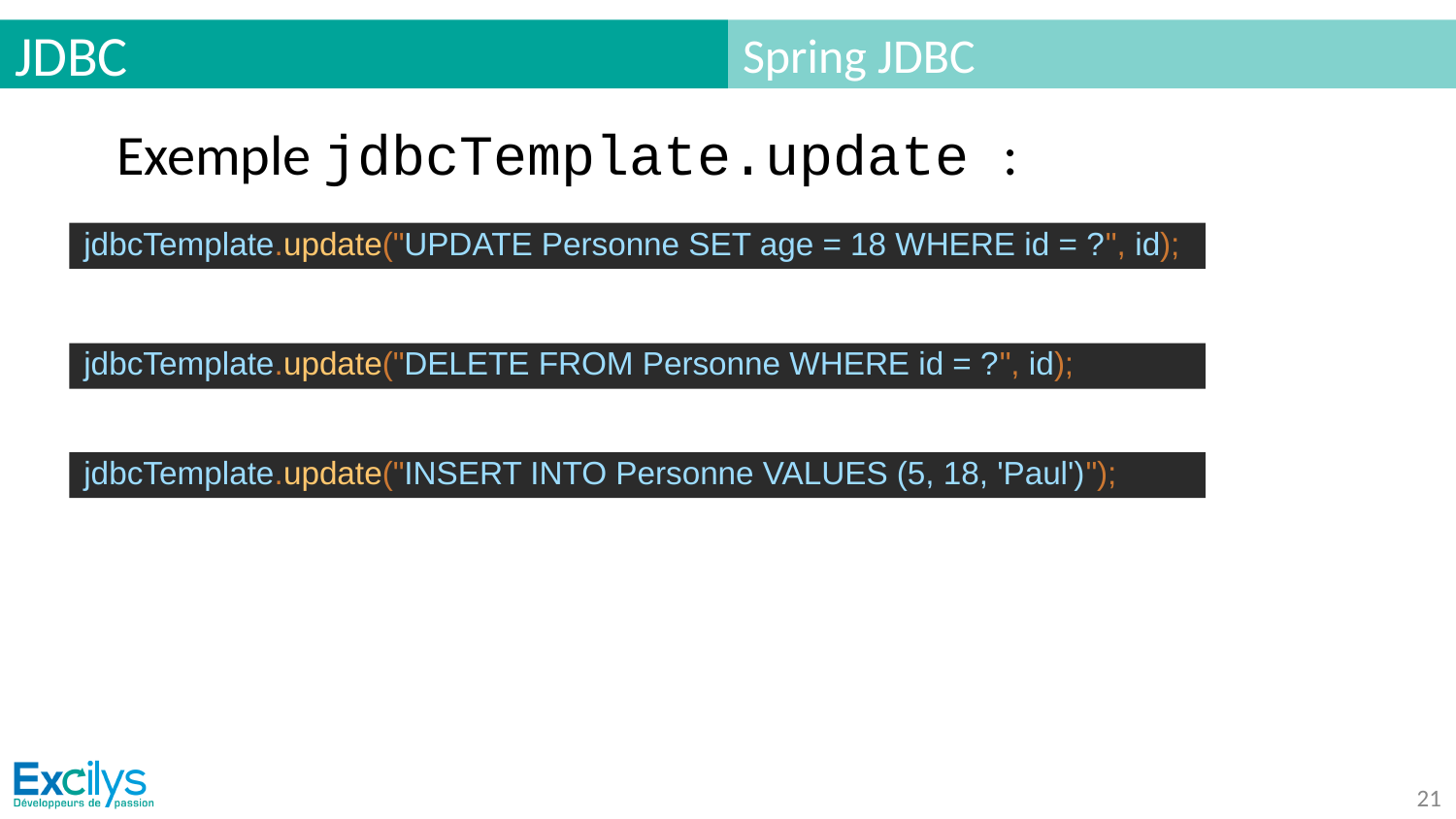

# JDBC
Spring JDBC
Exemple jdbcTemplate.update :
jdbcTemplate.update("UPDATE Personne SET age = 18 WHERE id = ?", id);
jdbcTemplate.update("DELETE FROM Personne WHERE id = ?", id);
jdbcTemplate.update("INSERT INTO Personne VALUES (5, 18, 'Paul')");
21